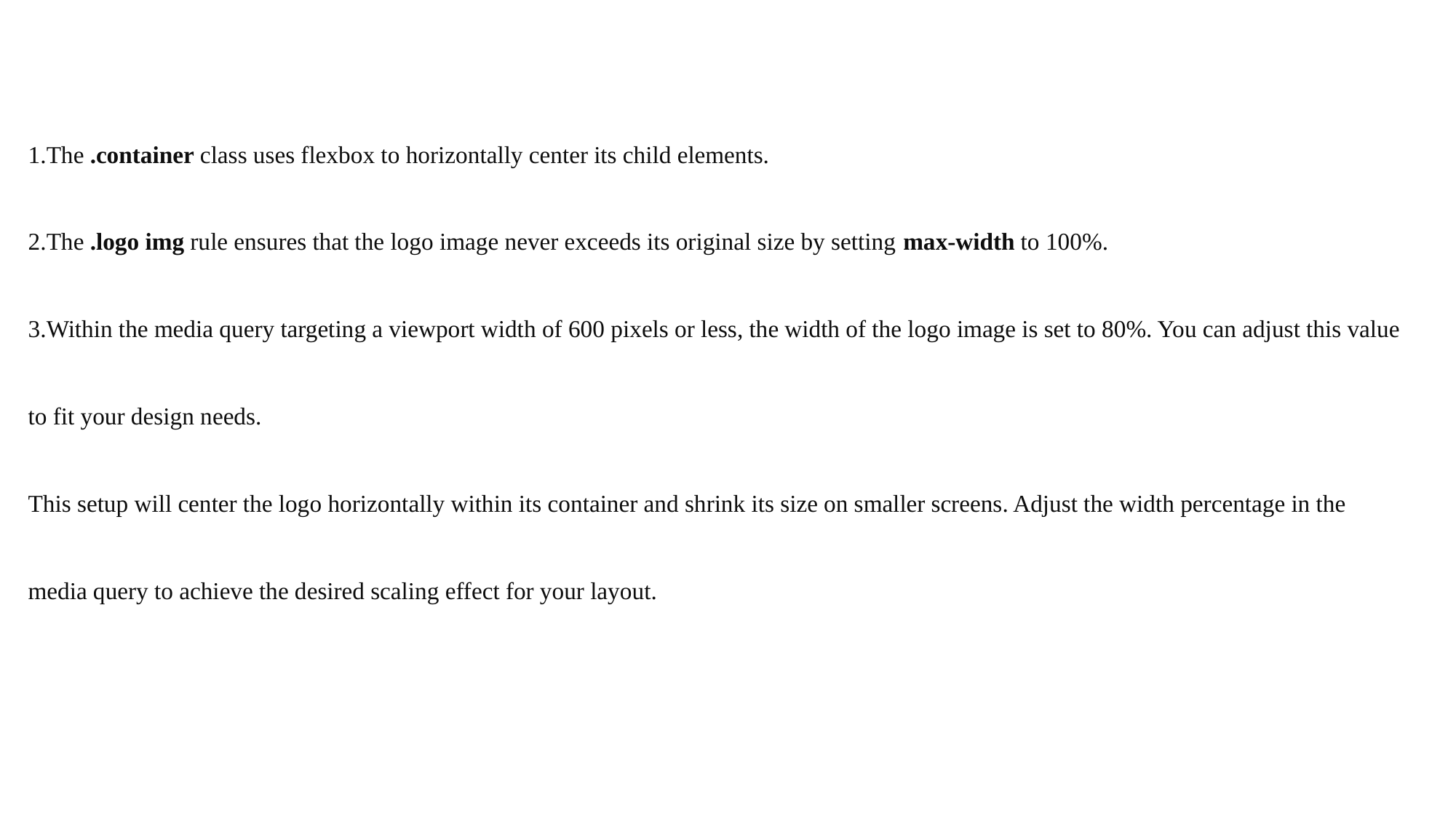

The .container class uses flexbox to horizontally center its child elements.
The .logo img rule ensures that the logo image never exceeds its original size by setting max-width to 100%.
Within the media query targeting a viewport width of 600 pixels or less, the width of the logo image is set to 80%. You can adjust this value to fit your design needs.
This setup will center the logo horizontally within its container and shrink its size on smaller screens. Adjust the width percentage in the media query to achieve the desired scaling effect for your layout.